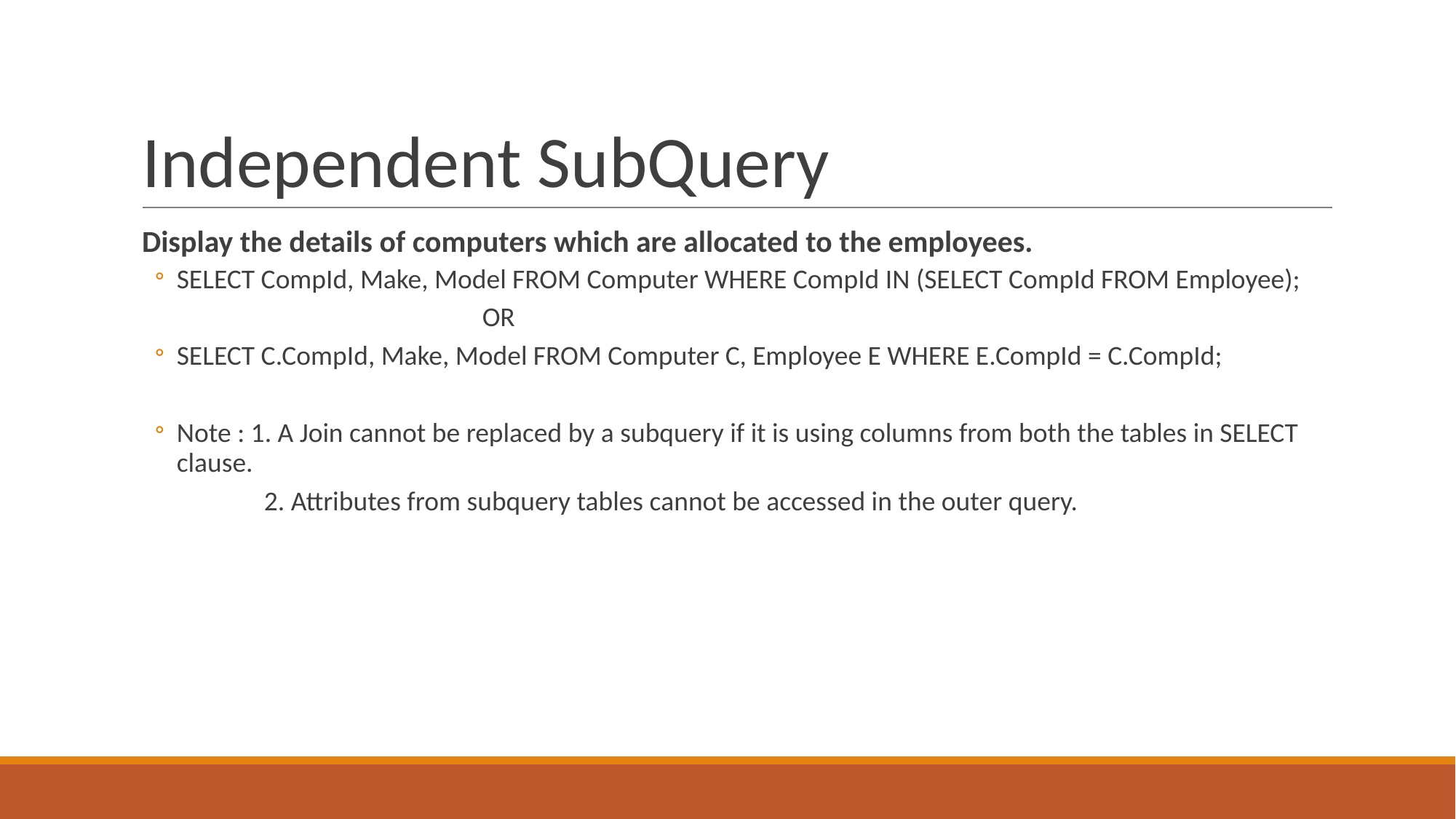

# Independent SubQuery
Display the details of computers which are allocated to the employees.
SELECT CompId, Make, Model FROM Computer WHERE CompId IN (SELECT CompId FROM Employee);
			OR
SELECT C.CompId, Make, Model FROM Computer C, Employee E WHERE E.CompId = C.CompId;

Note : 1. A Join cannot be replaced by a subquery if it is using columns from both the tables in SELECT clause.
	2. Attributes from subquery tables cannot be accessed in the outer query.